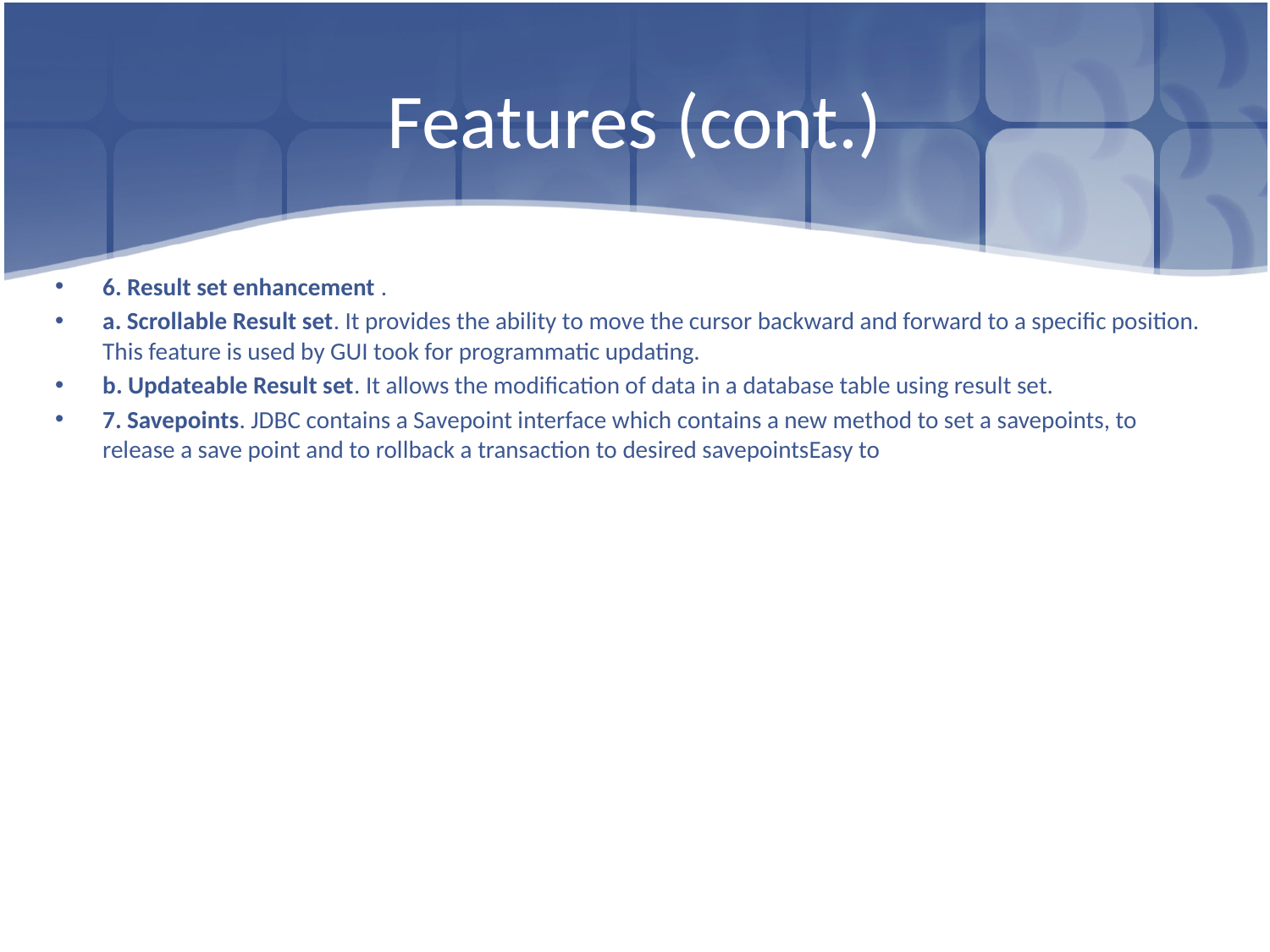

# Features (cont.)
6. Result set enhancement .
a. Scrollable Result set. It provides the ability to move the cursor backward and forward to a specific position. This feature is used by GUI took for programmatic updating.
b. Updateable Result set. It allows the modification of data in a database table using result set.
7. Savepoints. JDBC contains a Savepoint interface which contains a new method to set a savepoints, to release a save point and to rollback a transaction to desired savepointsEasy to